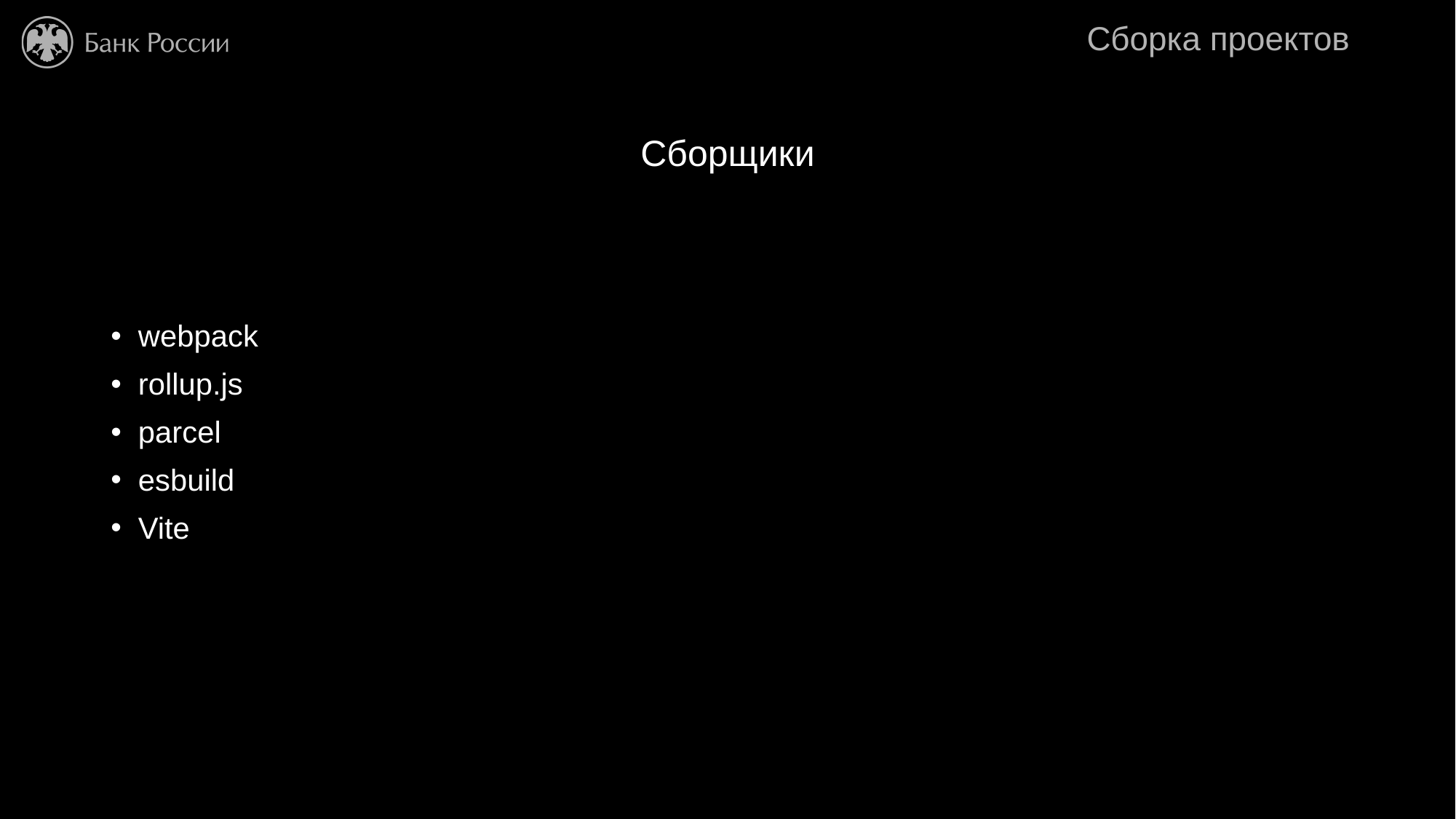

# Сборка проектов
Сборщики
webpack
rollup.js
parcel
esbuild
Vite